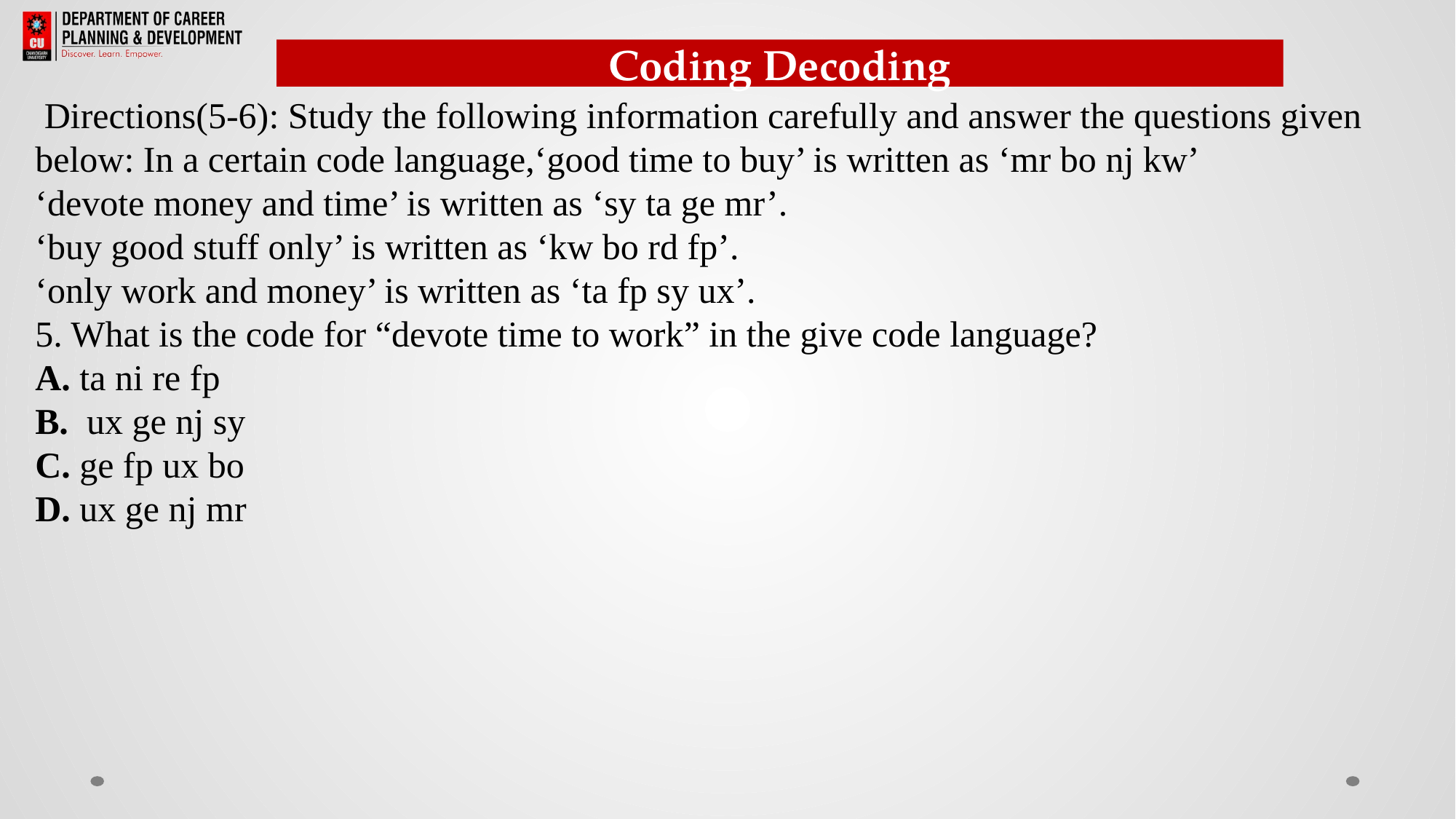

Coding Decoding

 Directions(5-6): Study the following information carefully and answer the questions given below: In a certain code language,‘good time to buy’ is written as ‘mr bo nj kw’
‘devote money and time’ is written as ‘sy ta ge mr’.
‘buy good stuff only’ is written as ‘kw bo rd fp’.
‘only work and money’ is written as ‘ta fp sy ux’.
5. What is the code for “devote time to work” in the give code language?
A. ta ni re fp
B.  ux ge nj sy
C. ge fp ux bo
D. ux ge nj mr